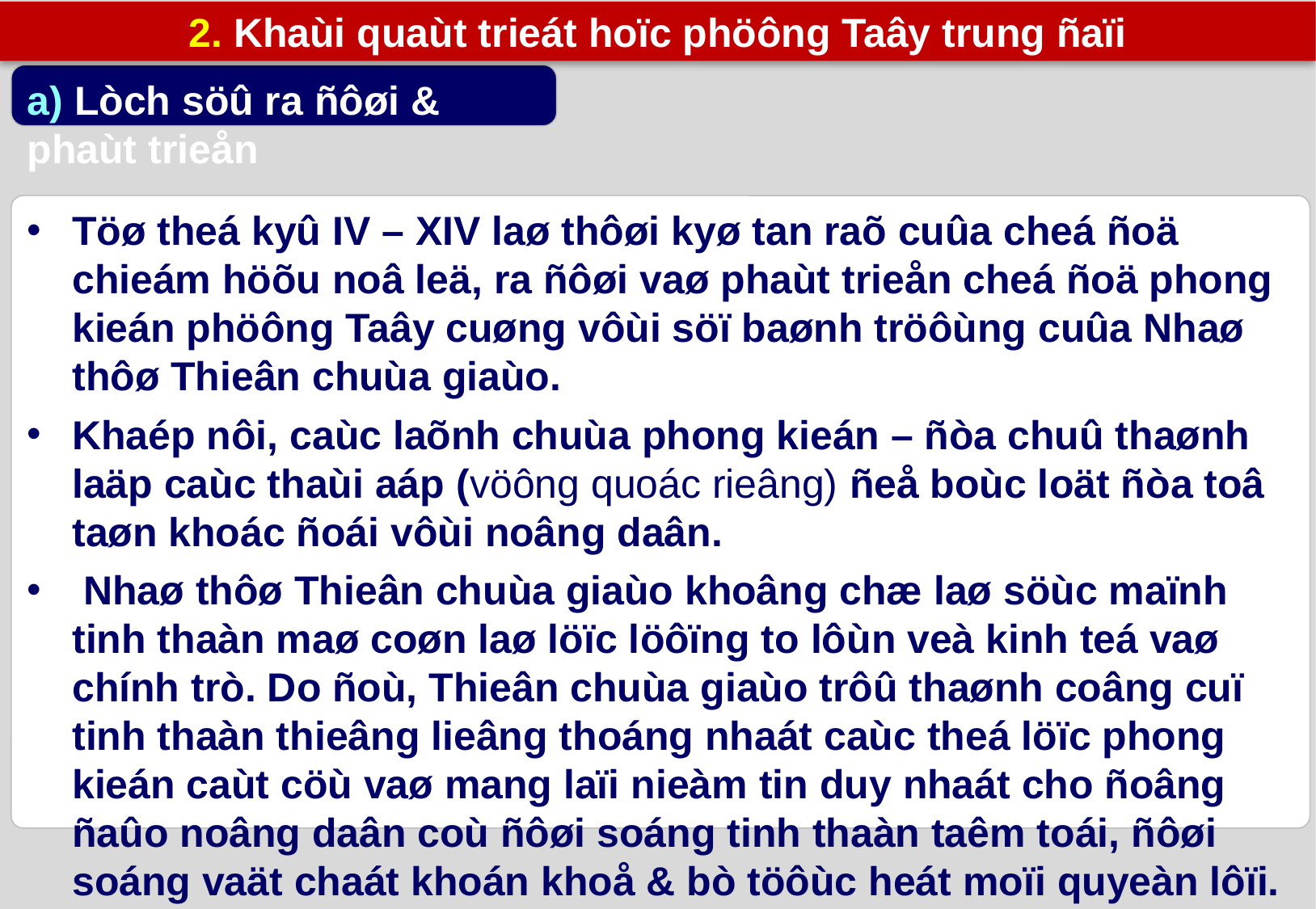

2. Khaùi quaùt trieát hoïc phöông Taây trung ñaïi
a) Lòch söû ra ñôøi & phaùt trieån
Töø theá kyû IV – XIV laø thôøi kyø tan raõ cuûa cheá ñoä chieám höõu noâ leä, ra ñôøi vaø phaùt trieån cheá ñoä phong kieán phöông Taây cuøng vôùi söï baønh tröôùng cuûa Nhaø thôø Thieân chuùa giaùo.
Khaép nôi, caùc laõnh chuùa phong kieán – ñòa chuû thaønh laäp caùc thaùi aáp (vöông quoác rieâng) ñeå boùc loät ñòa toâ taøn khoác ñoái vôùi noâng daân.
 Nhaø thôø Thieân chuùa giaùo khoâng chæ laø söùc maïnh tinh thaàn maø coøn laø löïc löôïng to lôùn veà kinh teá vaø chính trò. Do ñoù, Thieân chuùa giaùo trôû thaønh coâng cuï tinh thaàn thieâng lieâng thoáng nhaát caùc theá löïc phong kieán caùt cöù vaø mang laïi nieàm tin duy nhaát cho ñoâng ñaûo noâng daân coù ñôøi soáng tinh thaàn taêm toái, ñôøi soáng vaät chaát khoán khoå & bò töôùc heát moïi quyeàn lôïi.